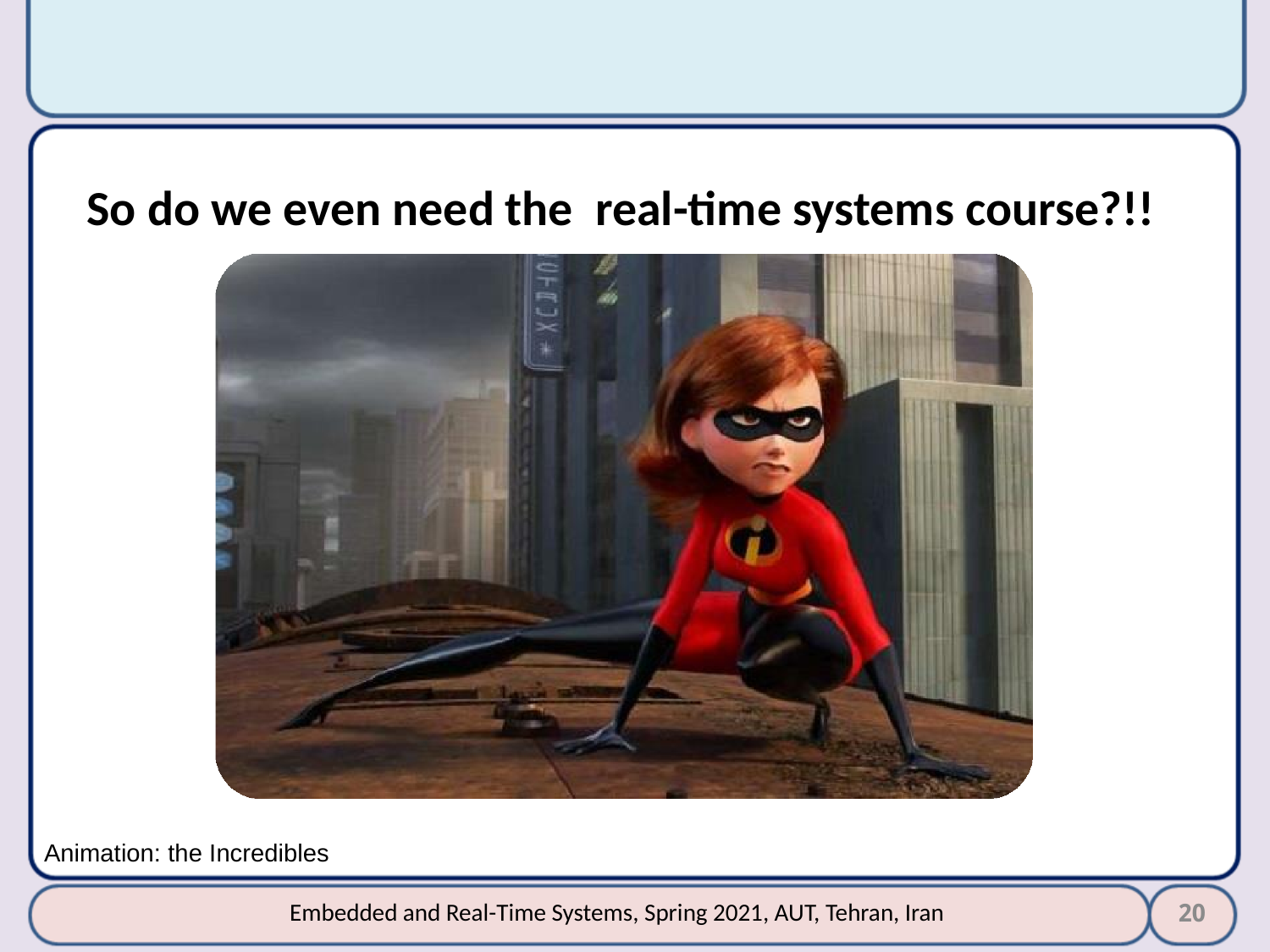

# So do we even need the  real-time systems course?!!

Animation: the Incredibles
20
Embedded and Real-Time Systems, Spring 2021, AUT, Tehran, Iran